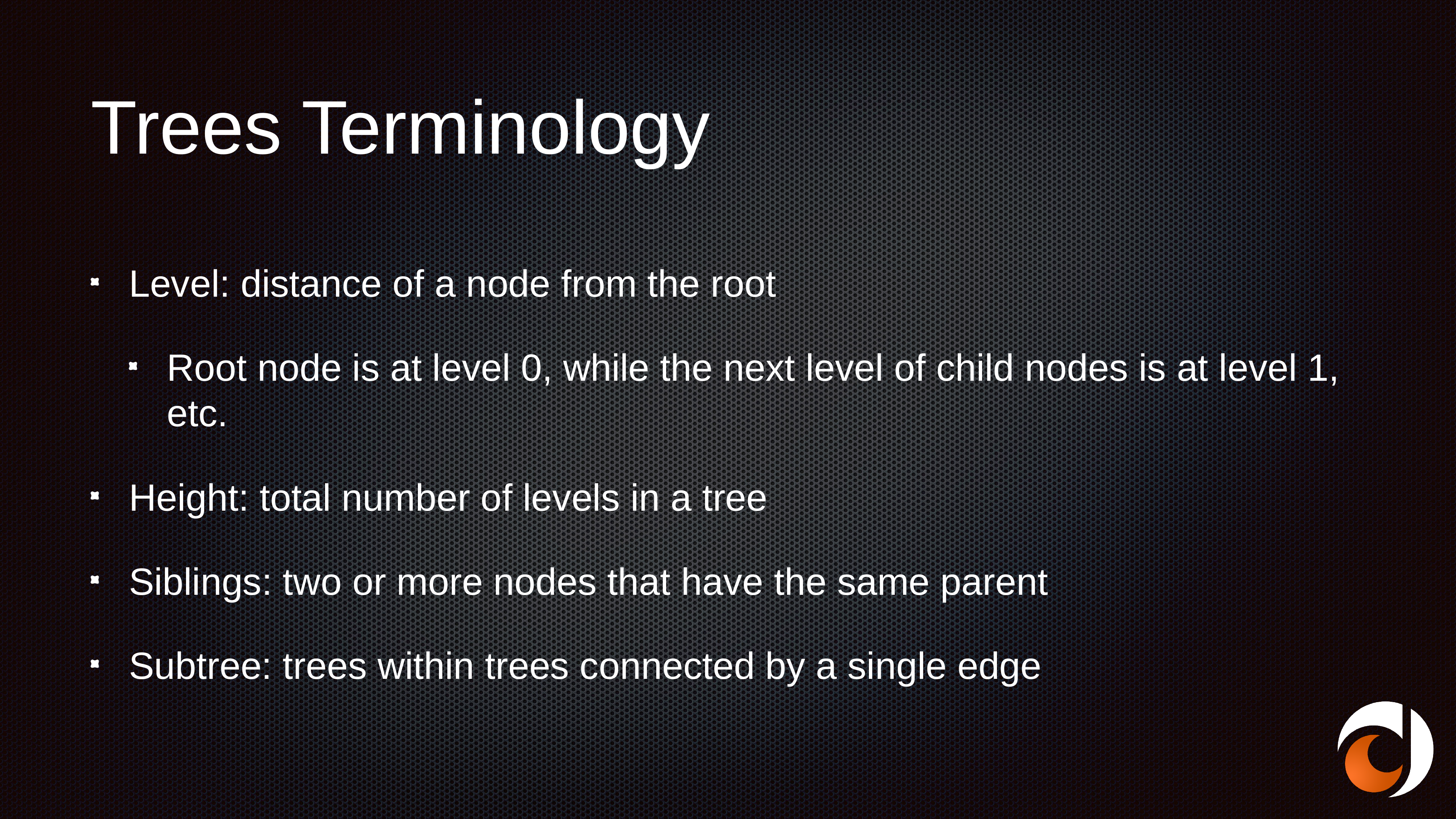

# Trees Terminology
Level: distance of a node from the root
Root node is at level 0, while the next level of child nodes is at level 1, etc.
Height: total number of levels in a tree
Siblings: two or more nodes that have the same parent
Subtree: trees within trees connected by a single edge